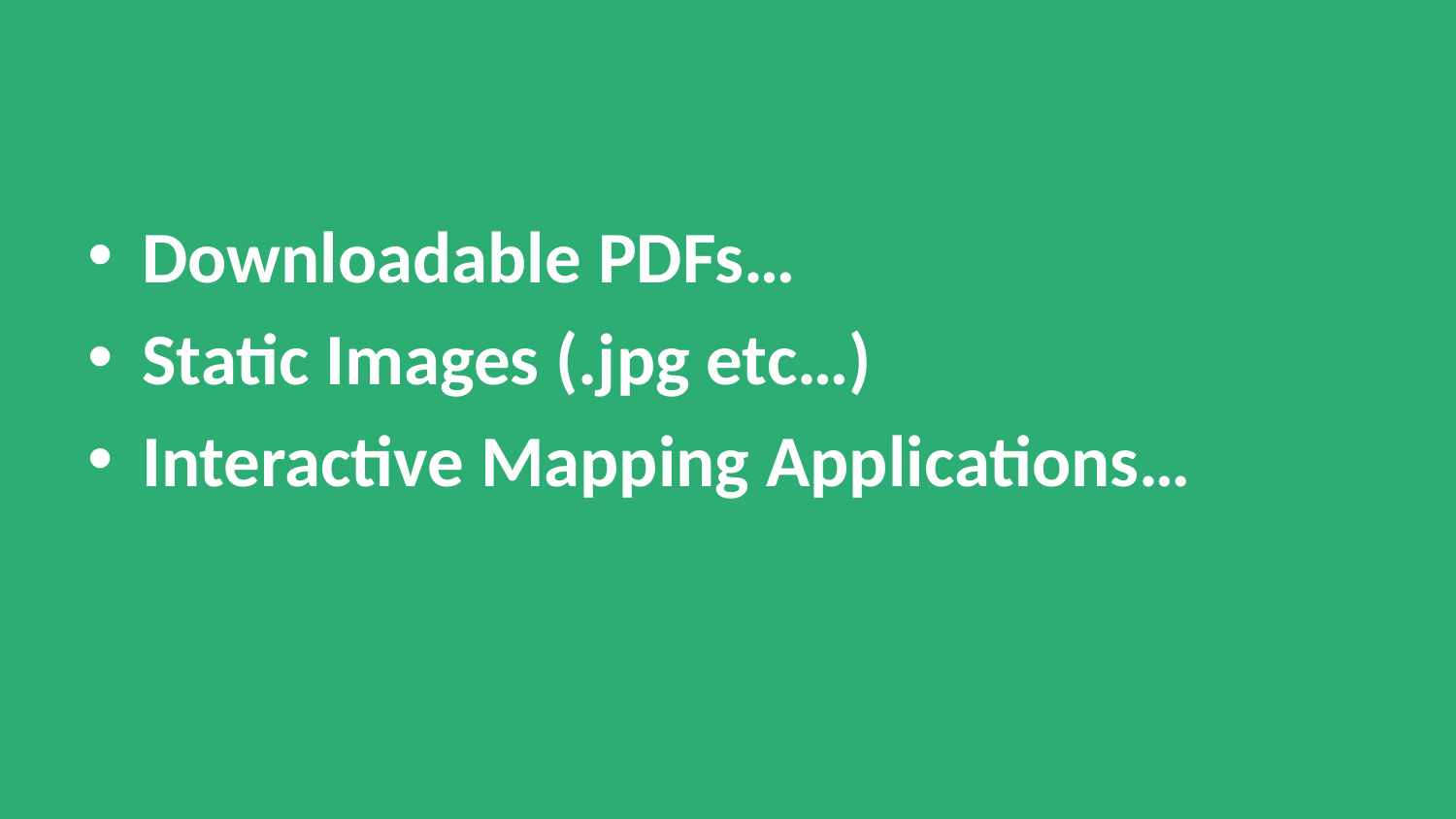

Downloadable PDFs…
Static Images (.jpg etc…)
Interactive Mapping Applications…